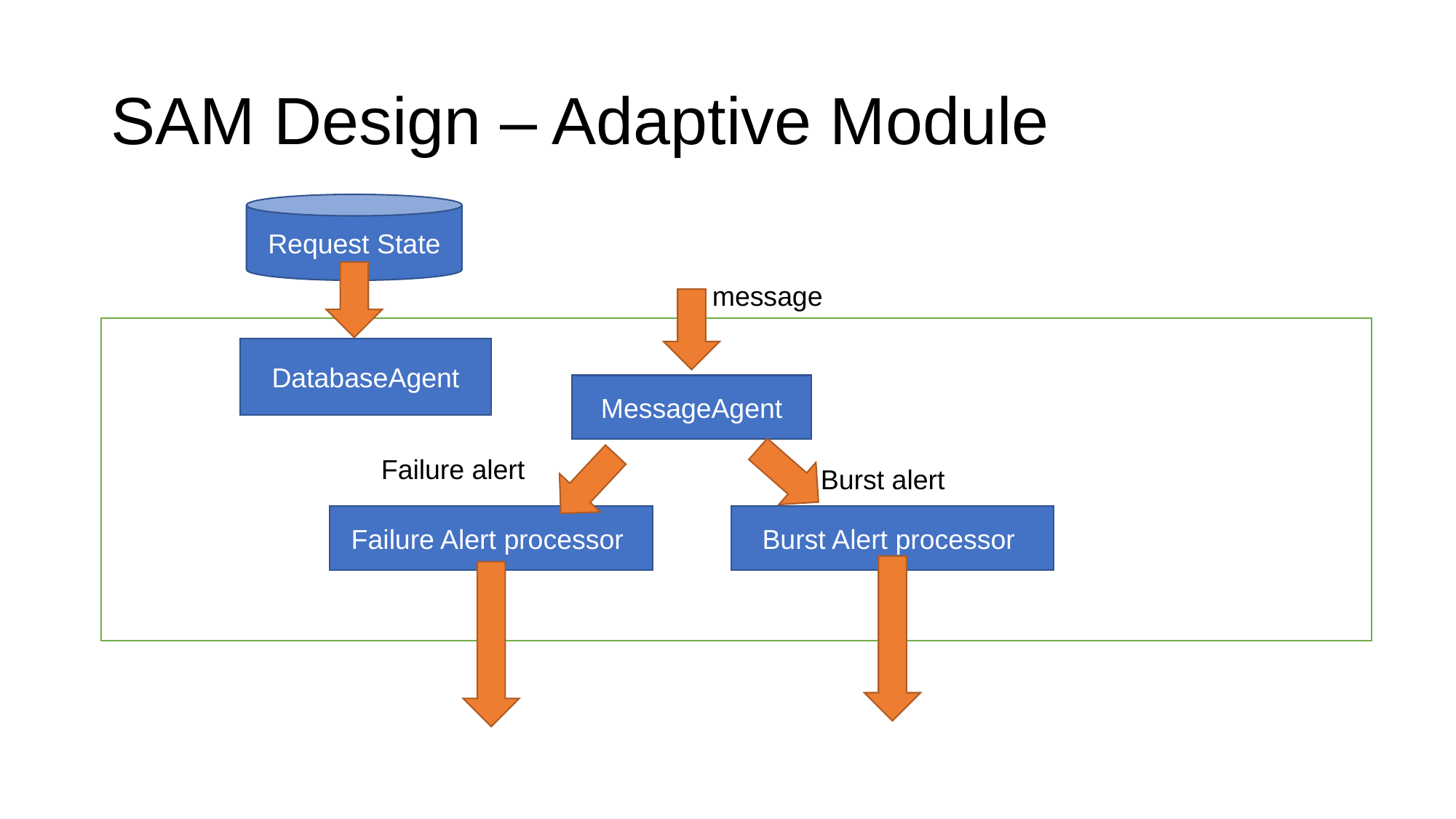

# SAM Design – Adaptive Module
Request State

message

DatabaseAgent
MessageAgent
Failure alert

Burst alert
Failure Alert processor
Burst Alert processor